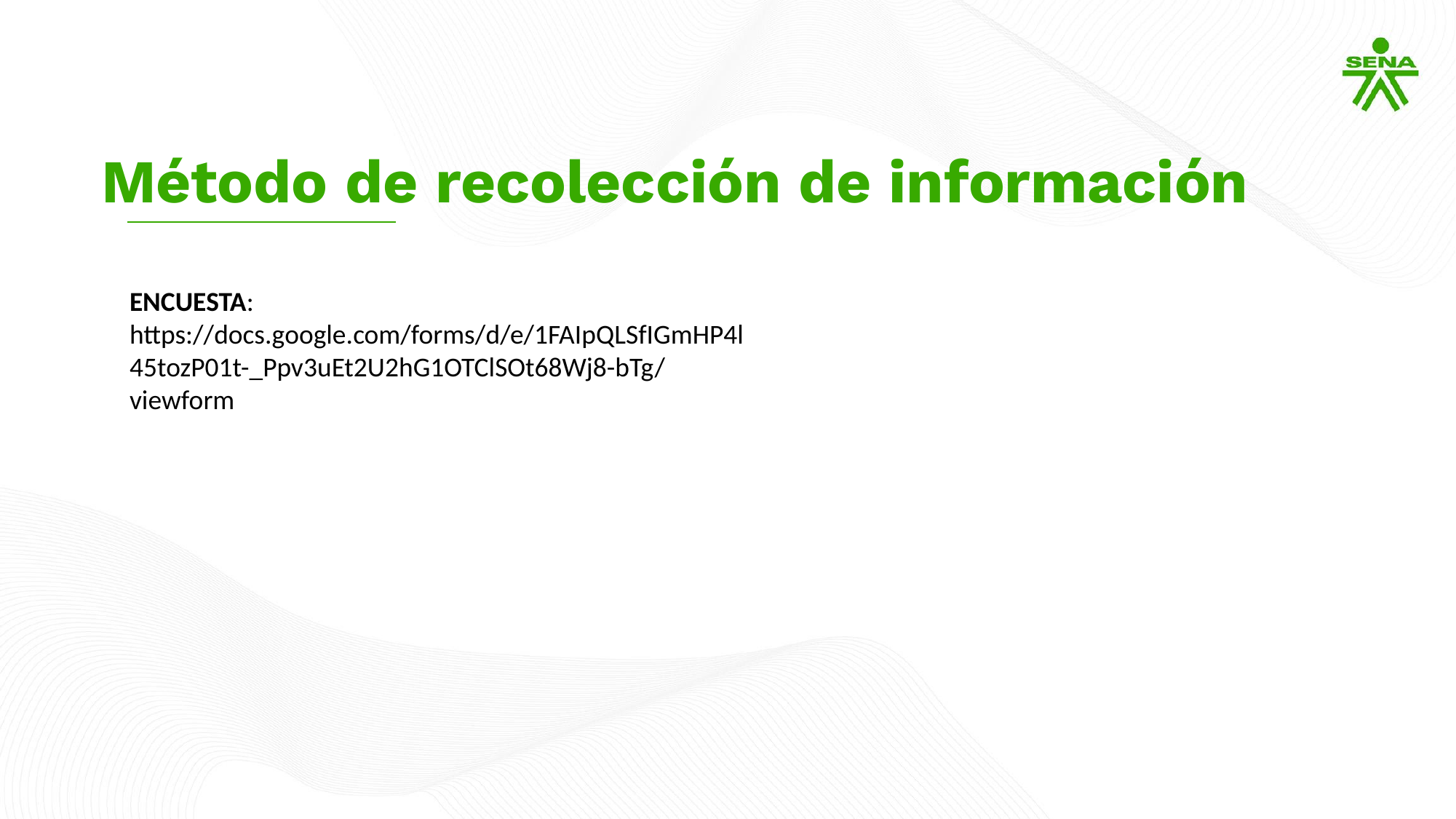

Método de recolección de información
ENCUESTA: https://docs.google.com/forms/d/e/1FAIpQLSfIGmHP4l45tozP01t-_Ppv3uEt2U2hG1OTClSOt68Wj8-bTg/viewform